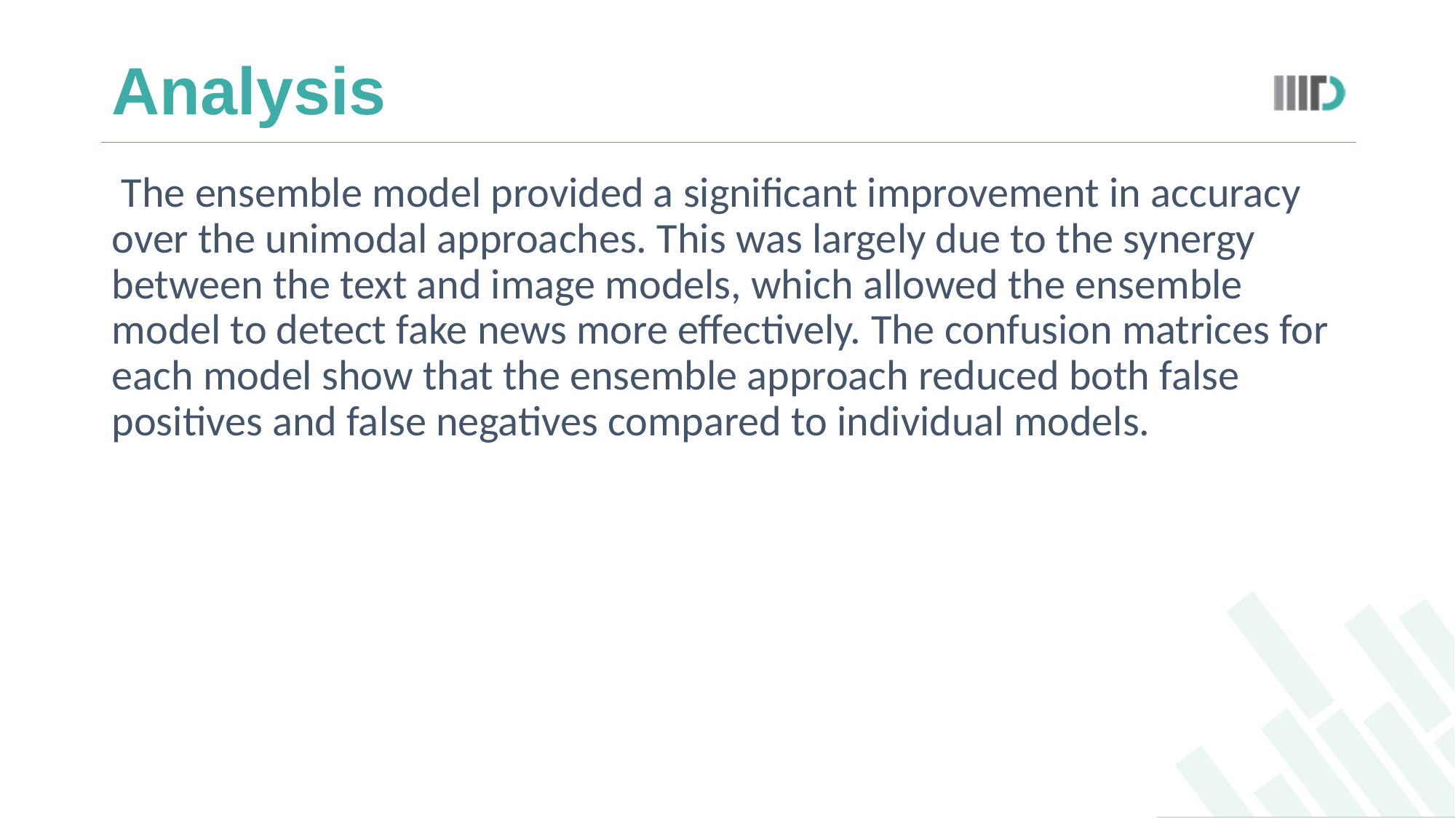

# Analysis
 The ensemble model provided a significant improvement in accuracy over the unimodal approaches. This was largely due to the synergy between the text and image models, which allowed the ensemble model to detect fake news more effectively. The confusion matrices for each model show that the ensemble approach reduced both false positives and false negatives compared to individual models.